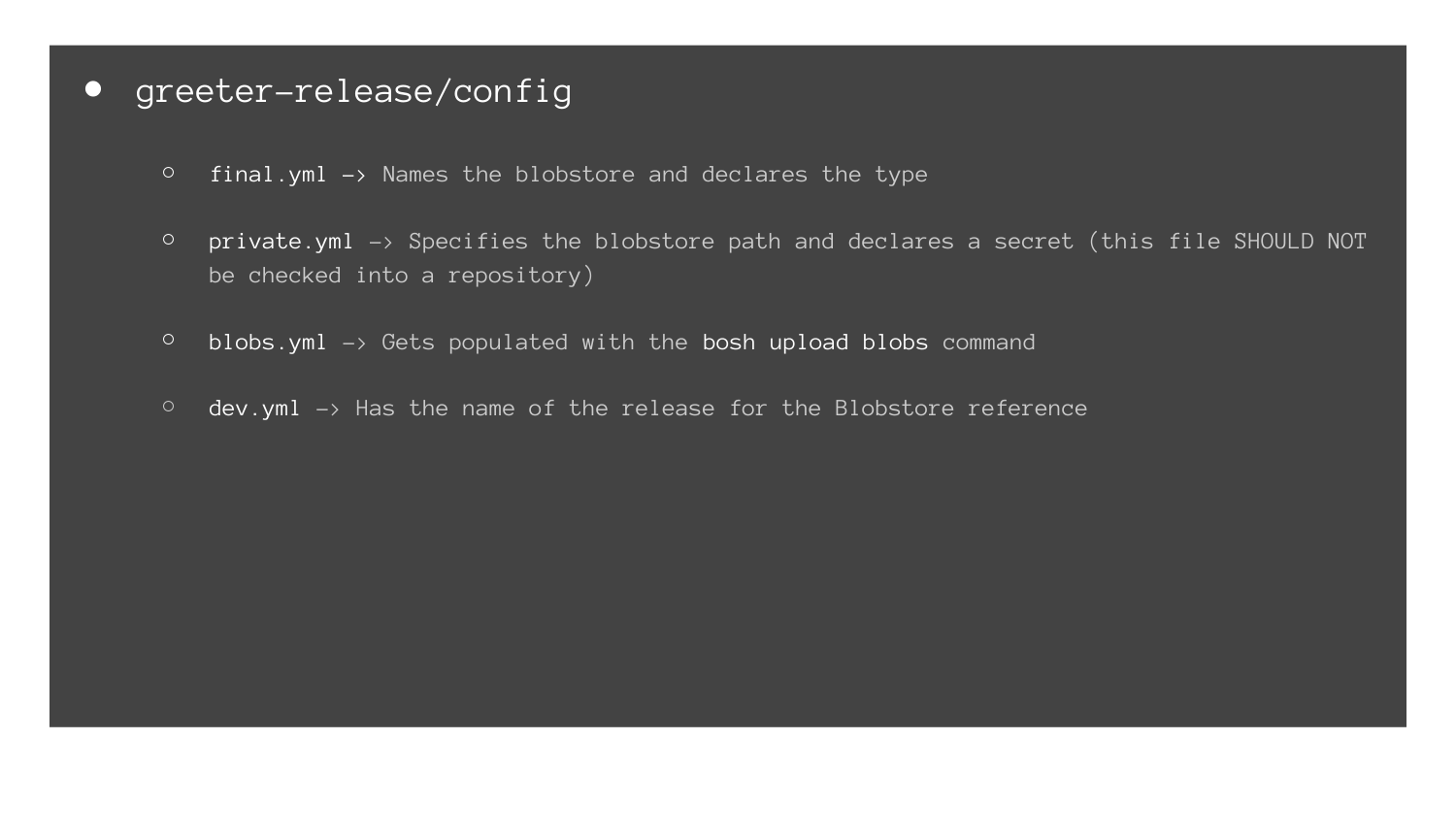

greeter-release/config
final.yml -> Names the blobstore and declares the type
private.yml -> Specifies the blobstore path and declares a secret (this file SHOULD NOT be checked into a repository)
blobs.yml -> Gets populated with the bosh upload blobs command
dev.yml -> Has the name of the release for the Blobstore reference